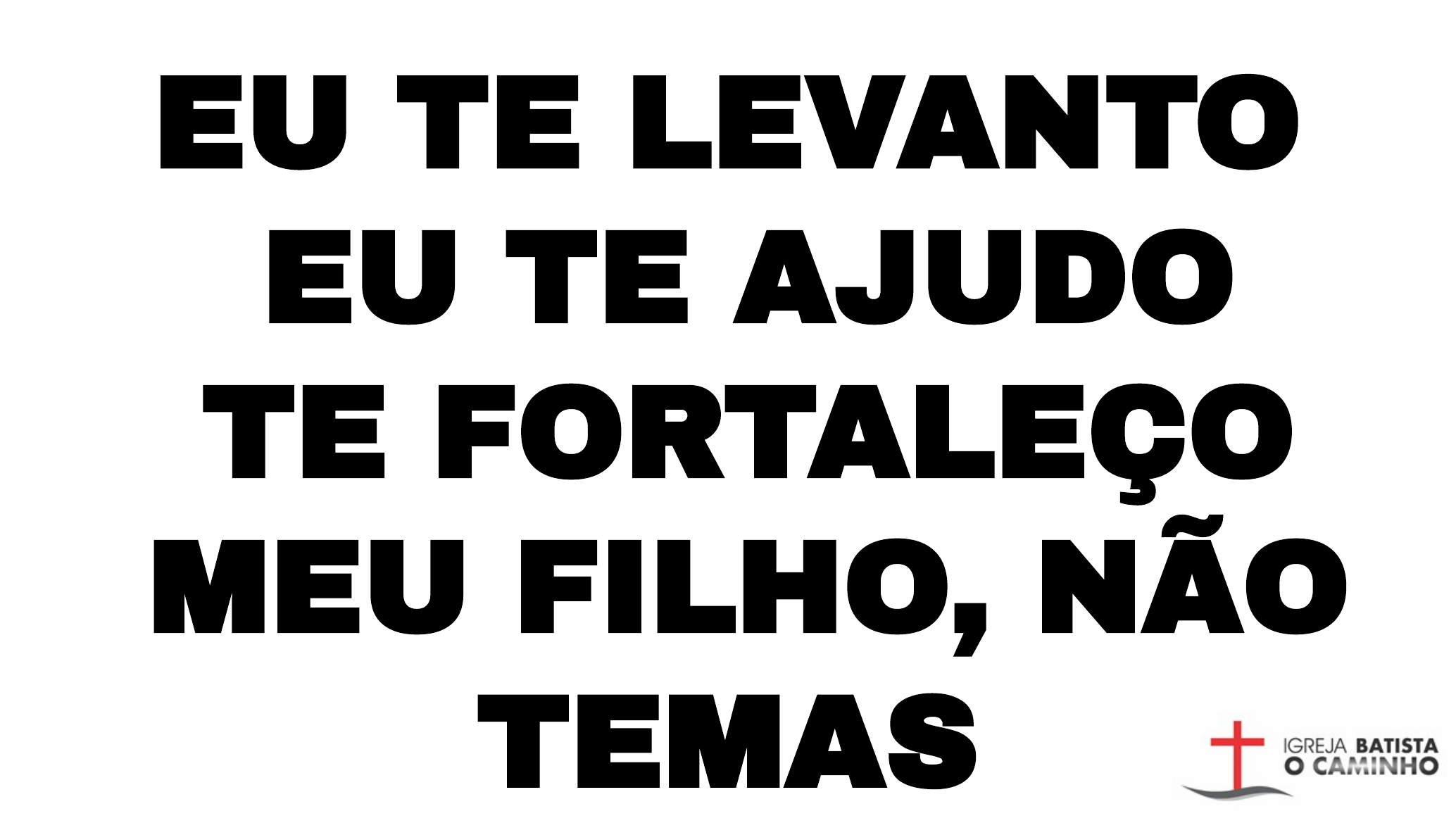

EU TE LEVANTO
 EU TE AJUDO
 TE FORTALEÇO
 MEU FILHO, NÃO TEMAS